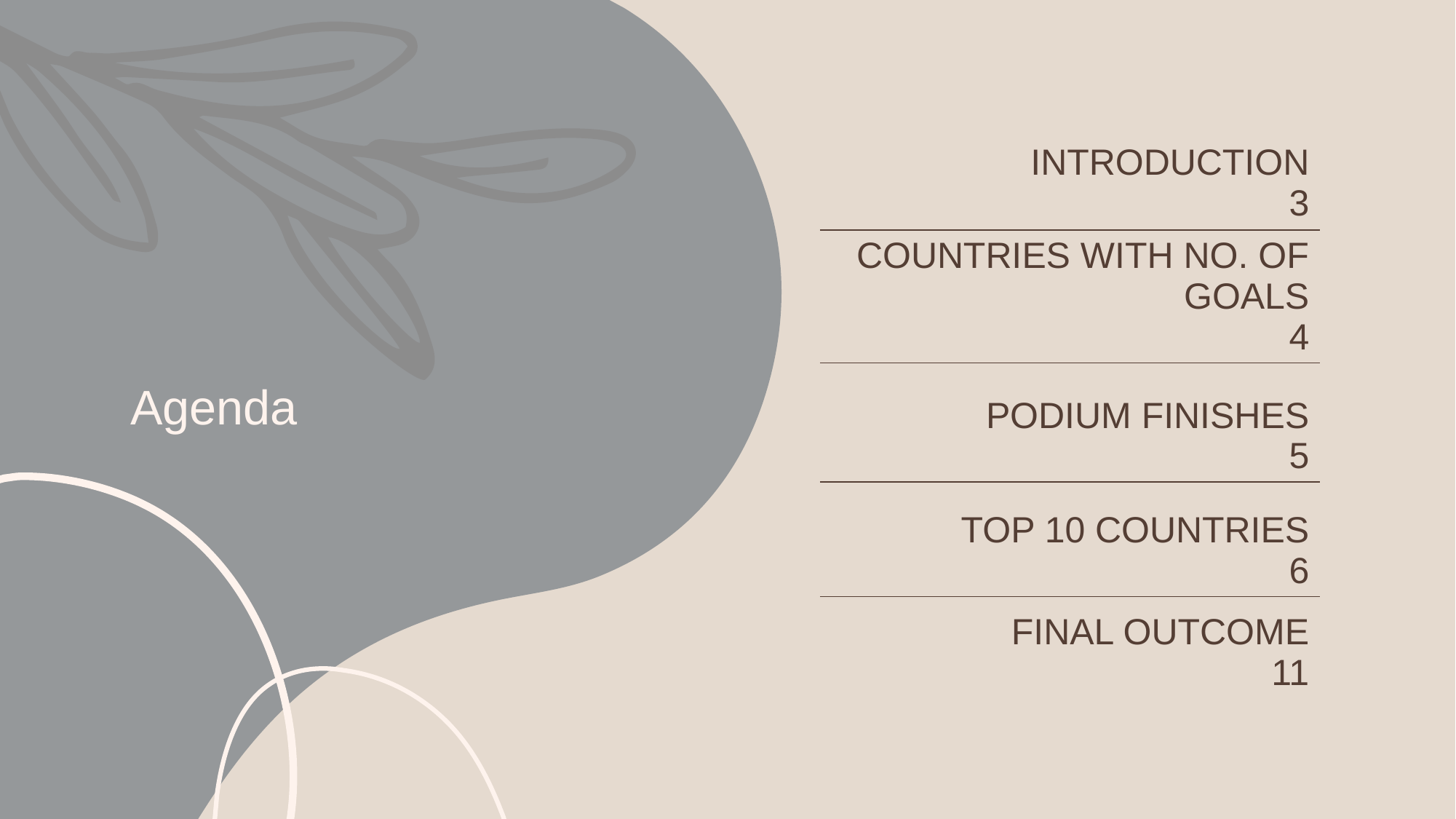

# Agenda
| INTRODUCTION 3 |
| --- |
| COUNTRIES WITH NO. OF GOALS 4 |
| PODIUM FINISHES 5 |
| TOP 10 COUNTRIES 6 |
| FINAL OUTCOME 11 |